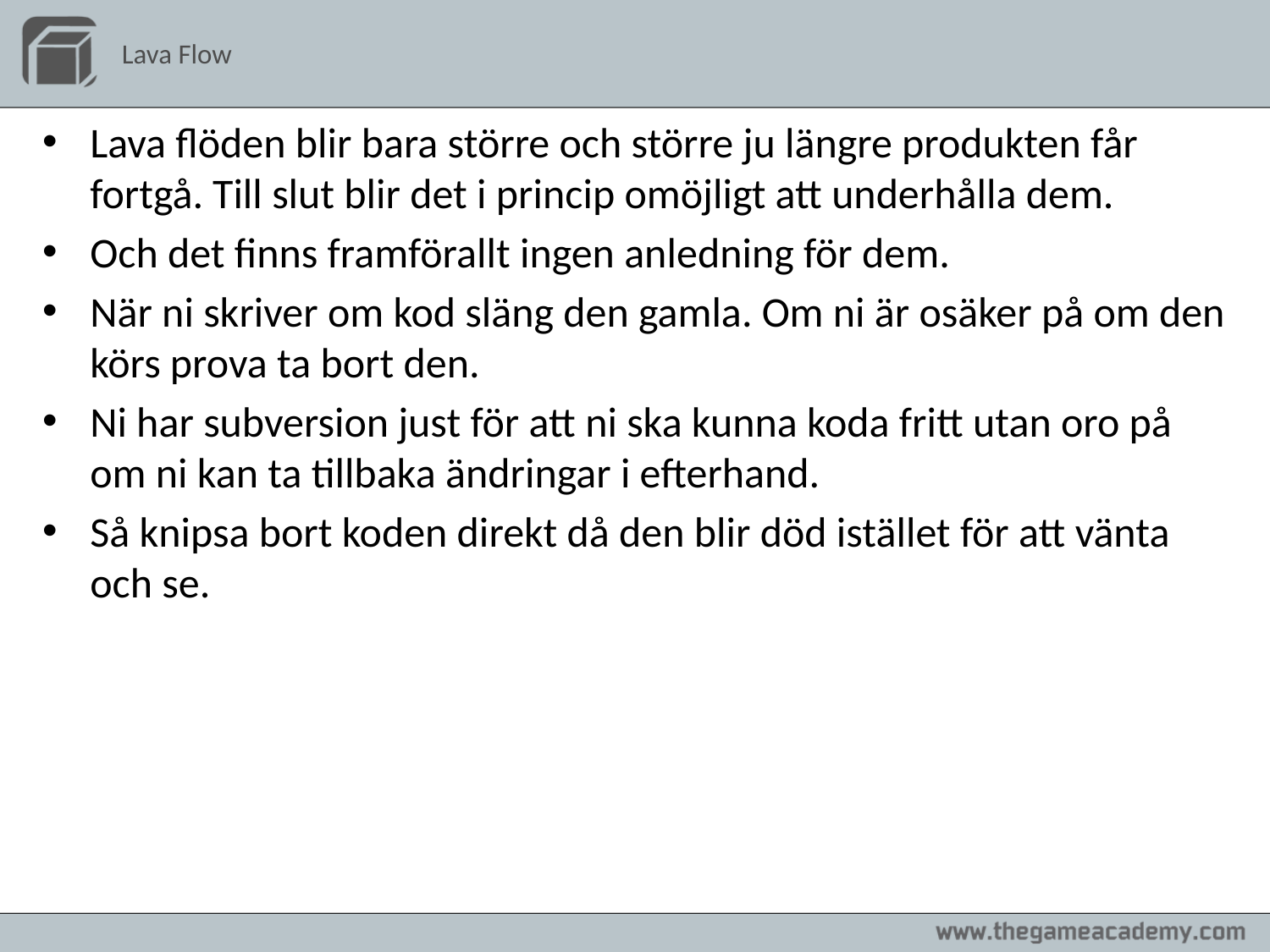

# Lava Flow
Lava flöden blir bara större och större ju längre produkten får fortgå. Till slut blir det i princip omöjligt att underhålla dem.
Och det finns framförallt ingen anledning för dem.
När ni skriver om kod släng den gamla. Om ni är osäker på om den körs prova ta bort den.
Ni har subversion just för att ni ska kunna koda fritt utan oro på om ni kan ta tillbaka ändringar i efterhand.
Så knipsa bort koden direkt då den blir död istället för att vänta och se.